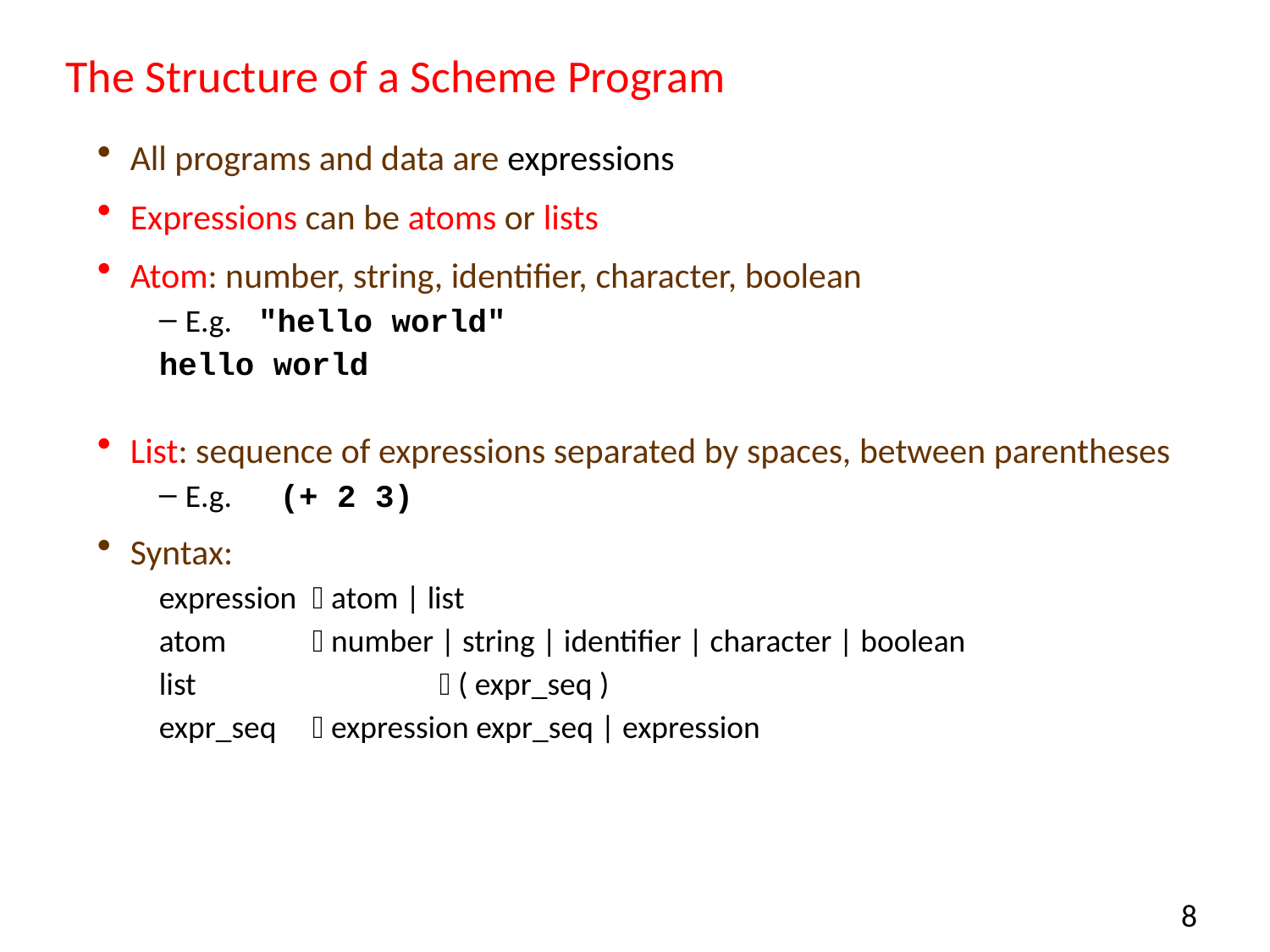

# The Structure of a Scheme Program
All programs and data are expressions
Expressions can be atoms or lists
Atom: number, string, identifier, character, boolean
E.g.  "hello world"
hello world

List: sequence of expressions separated by spaces, between parentheses
E.g.     (+ 2 3)
Syntax:
expression	→ atom | list
atom 	→ number | string | identifier | character | boolean
list 		→ ( expr_seq )
expr_seq	→ expression expr_seq | expression
8